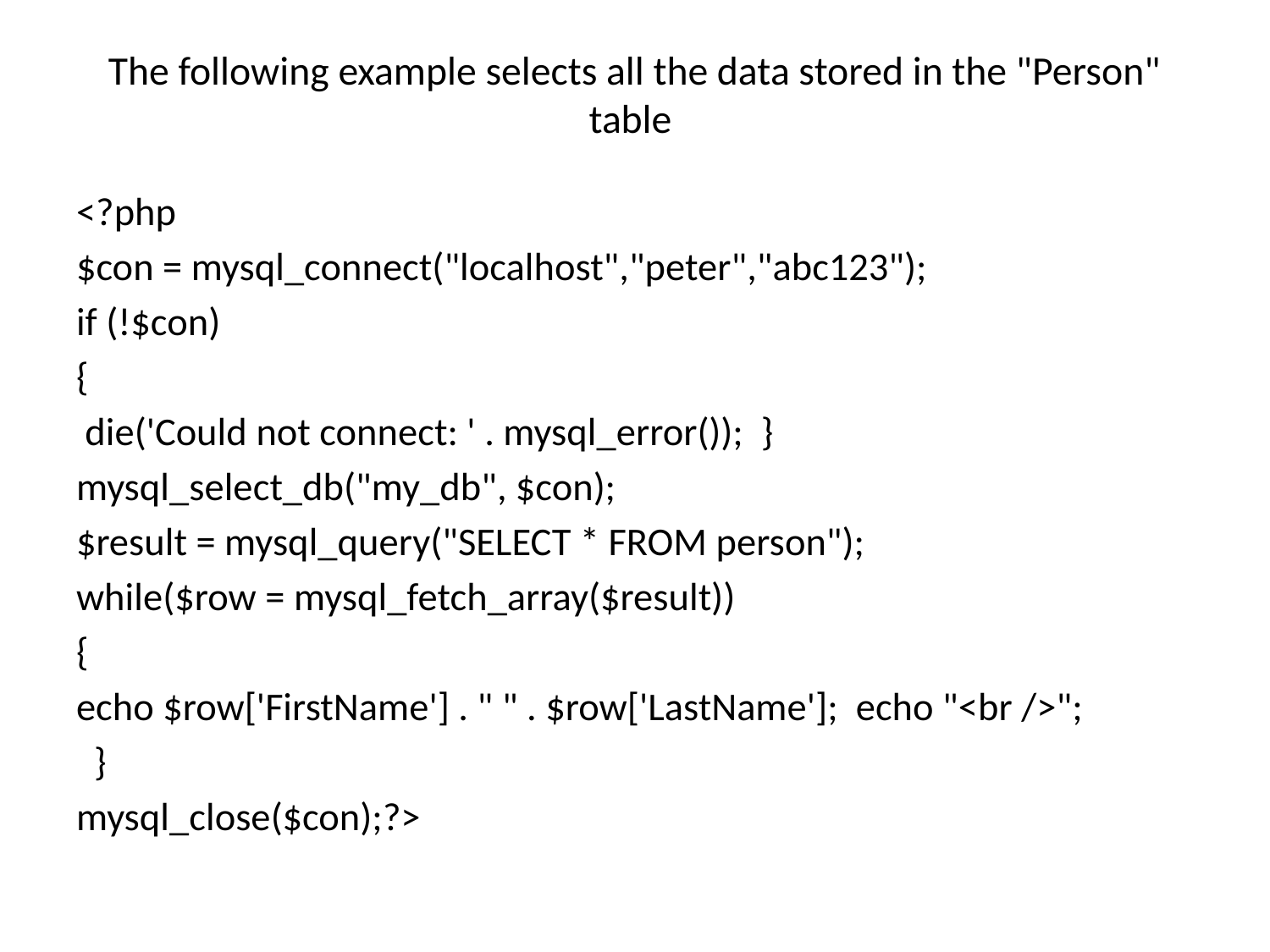

# The following example selects all the data stored in the "Person" table
<?php
$con = mysql_connect("localhost","peter","abc123");
if (!$con)
{
 die('Could not connect: ' . mysql_error());  }
mysql_select_db("my_db", $con);
$result = mysql_query("SELECT * FROM person");
while($row = mysql_fetch_array($result))
{
echo $row['FirstName'] . " " . $row['LastName'];  echo "<br />";
  }
mysql_close($con);?>